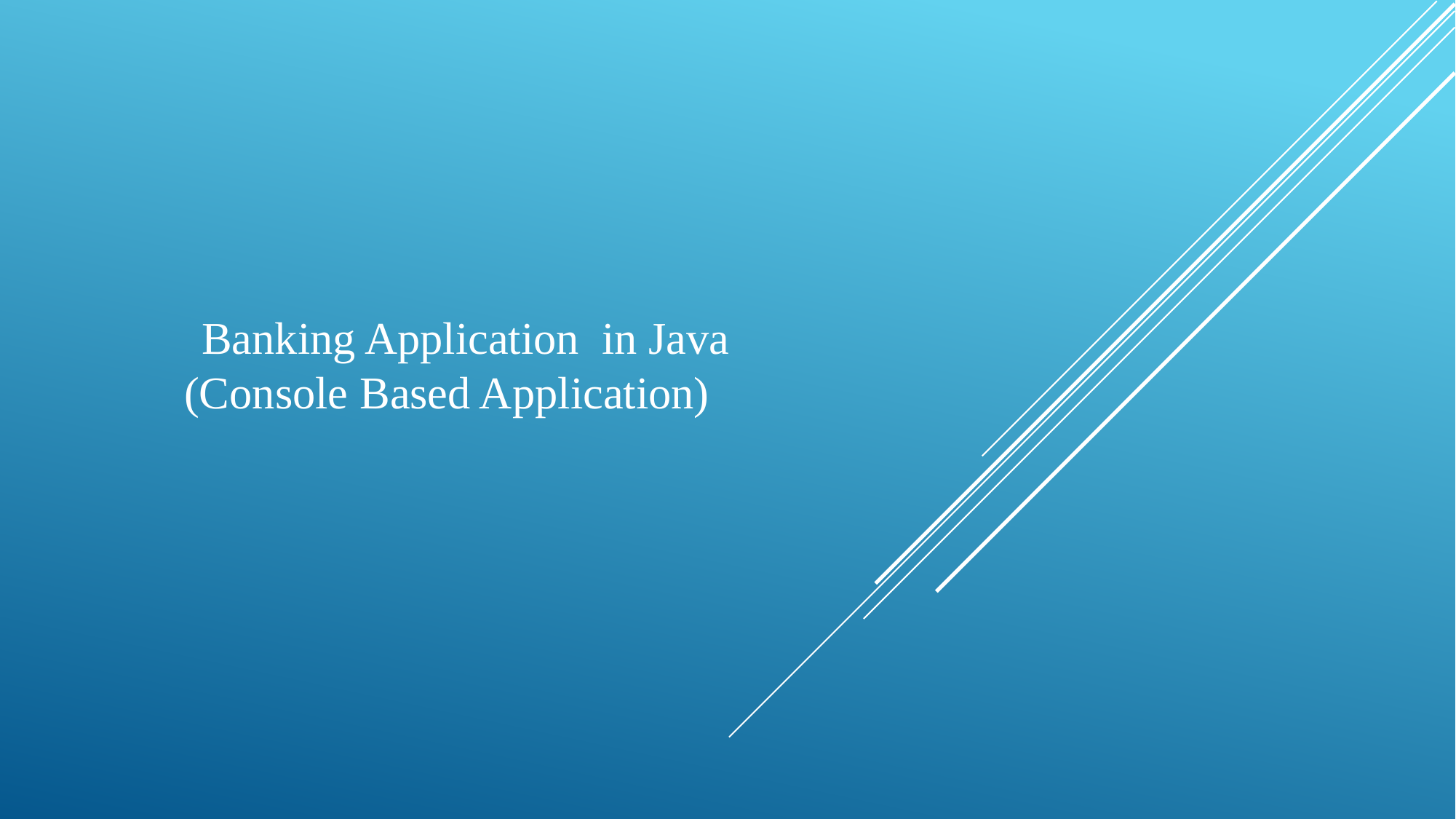

Banking Application  in Java
        (Console Based Application)